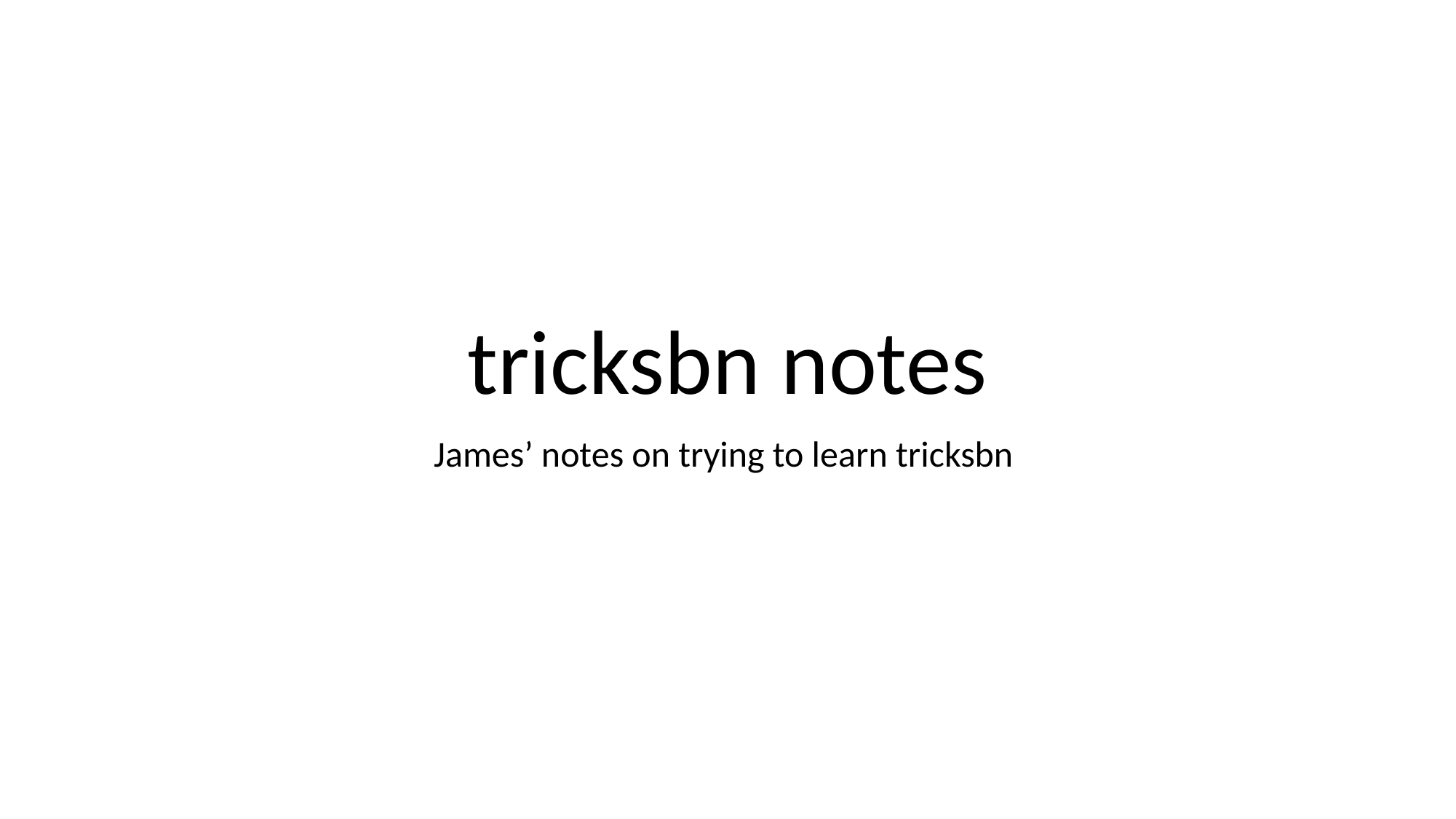

# tricksbn notes
James’ notes on trying to learn tricksbn